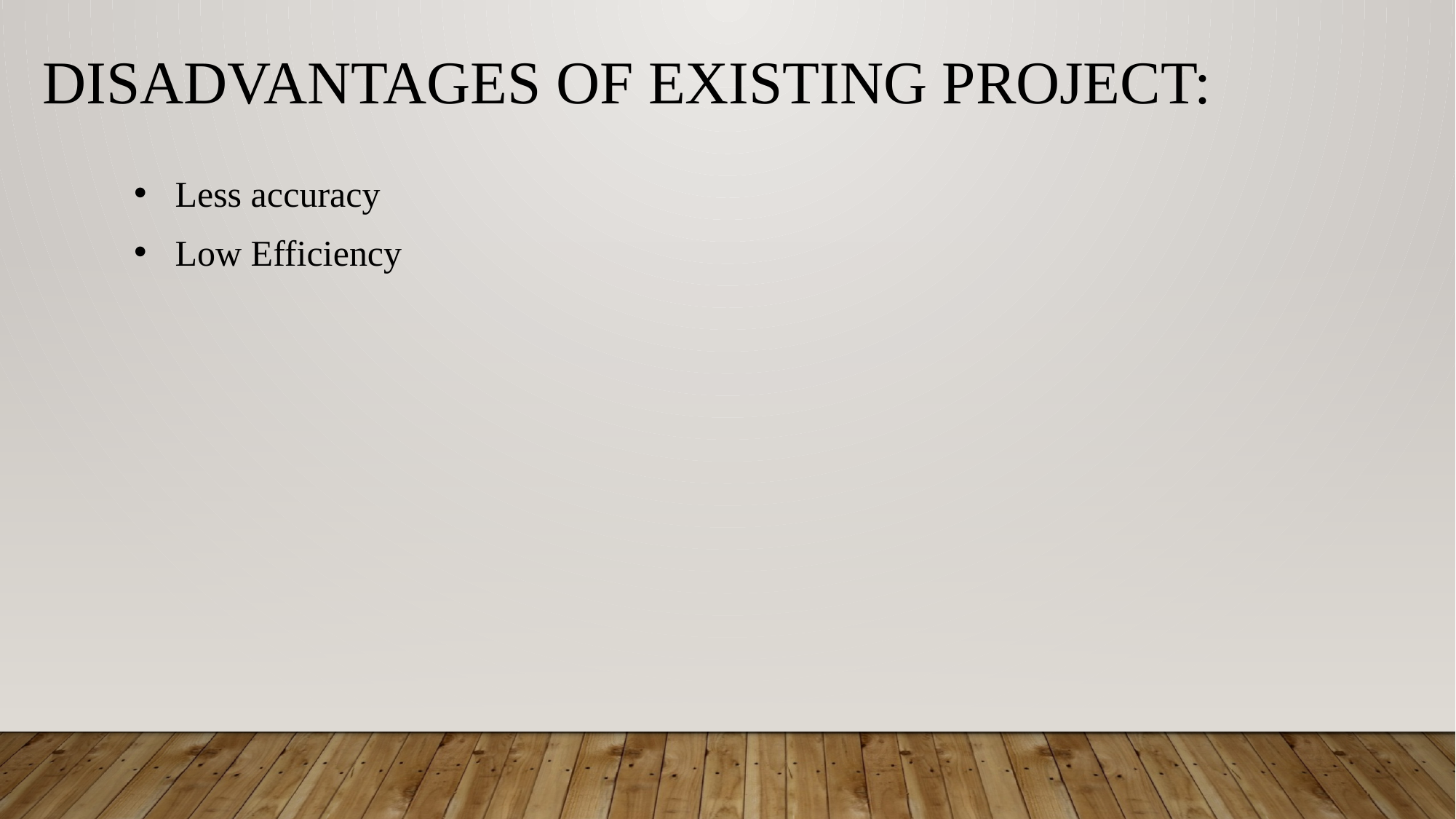

DISADVANTAGES OF EXISTING PROJECT:
Less accuracy
Low Efficiency